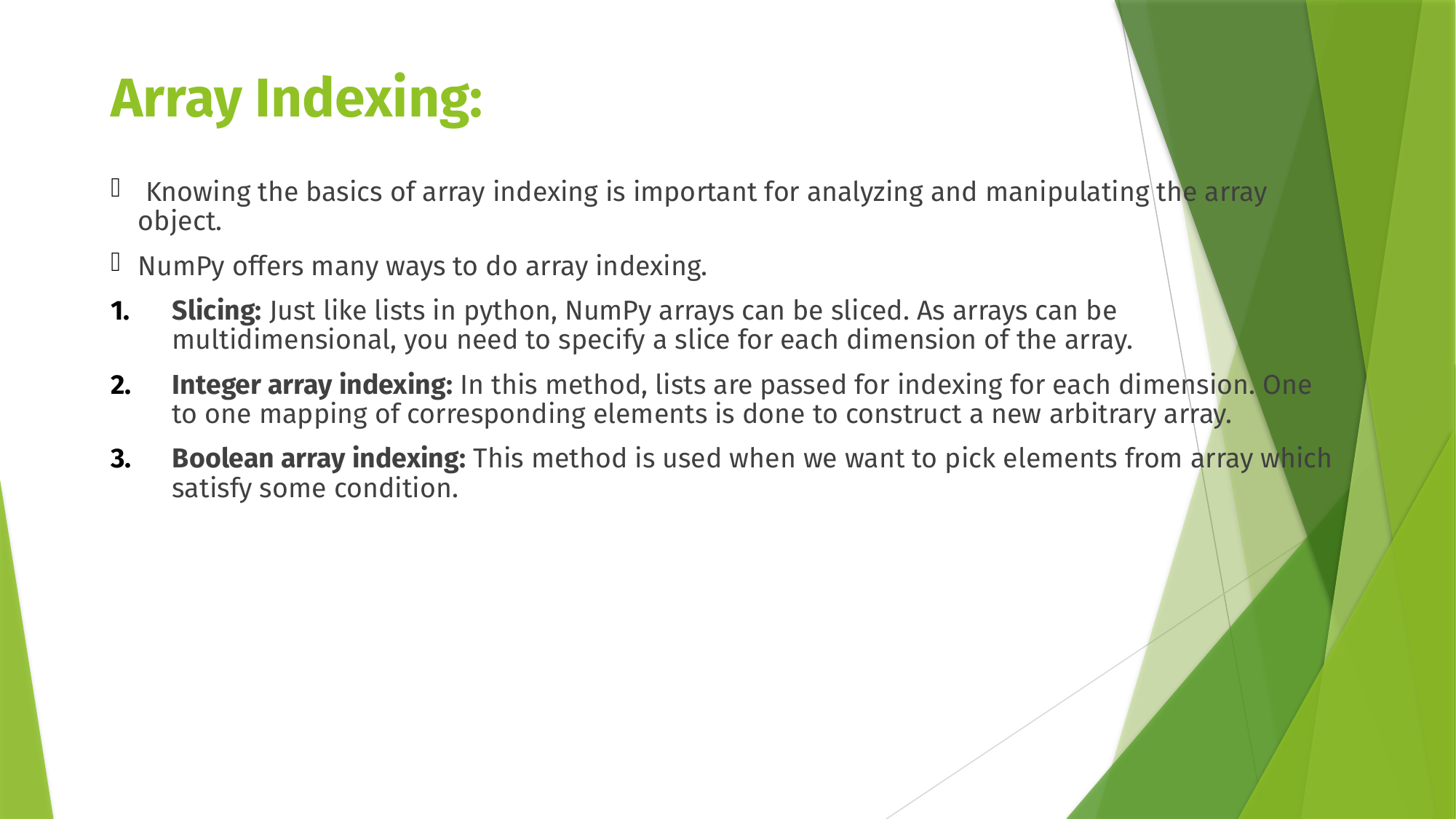

# Array Indexing:
 Knowing the basics of array indexing is important for analyzing and manipulating the array object.
NumPy offers many ways to do array indexing.
Slicing: Just like lists in python, NumPy arrays can be sliced. As arrays can be multidimensional, you need to specify a slice for each dimension of the array.
Integer array indexing: In this method, lists are passed for indexing for each dimension. One to one mapping of corresponding elements is done to construct a new arbitrary array.
Boolean array indexing: This method is used when we want to pick elements from array which satisfy some condition.